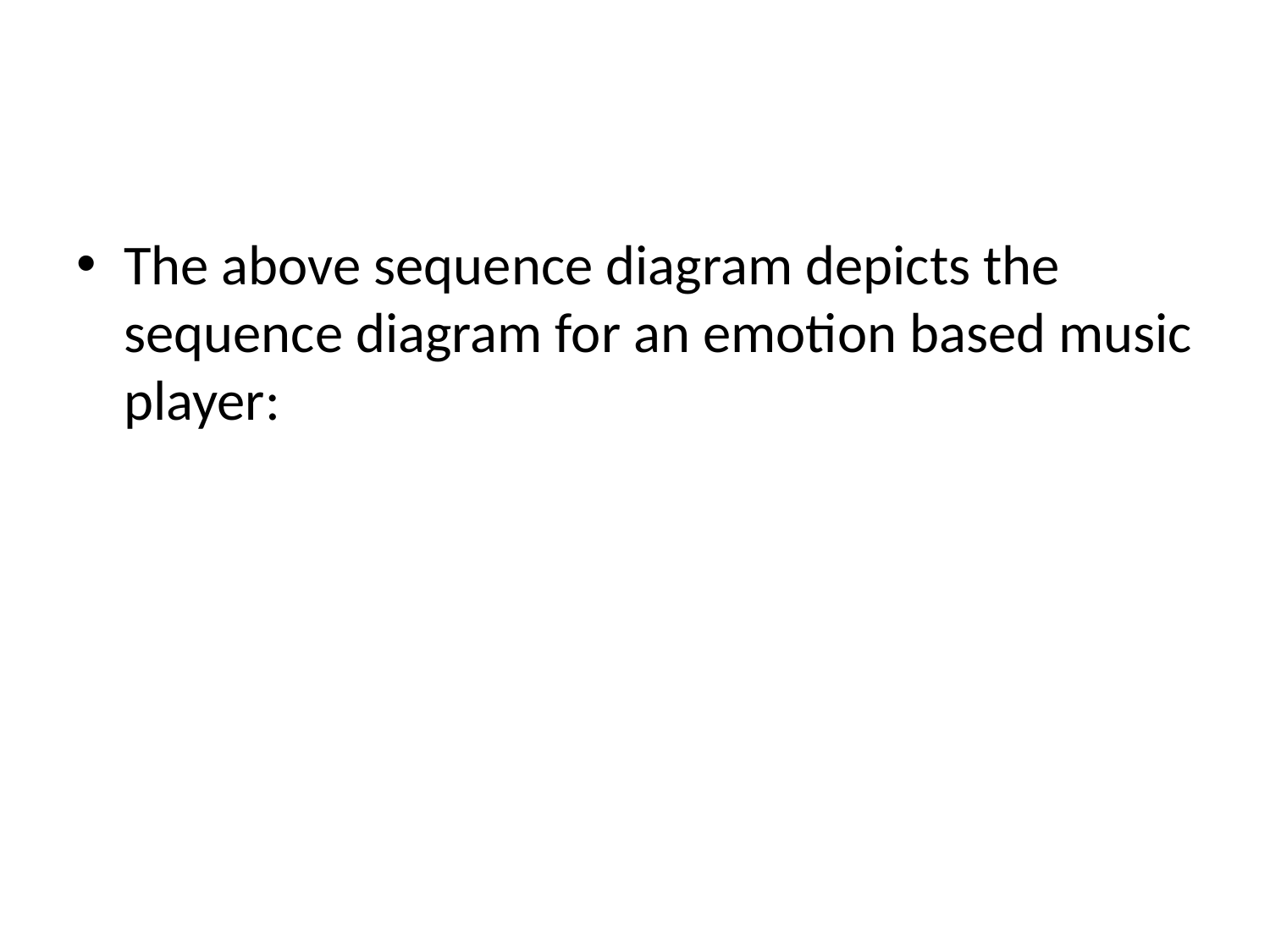

#
The above sequence diagram depicts the sequence diagram for an emotion based music player: